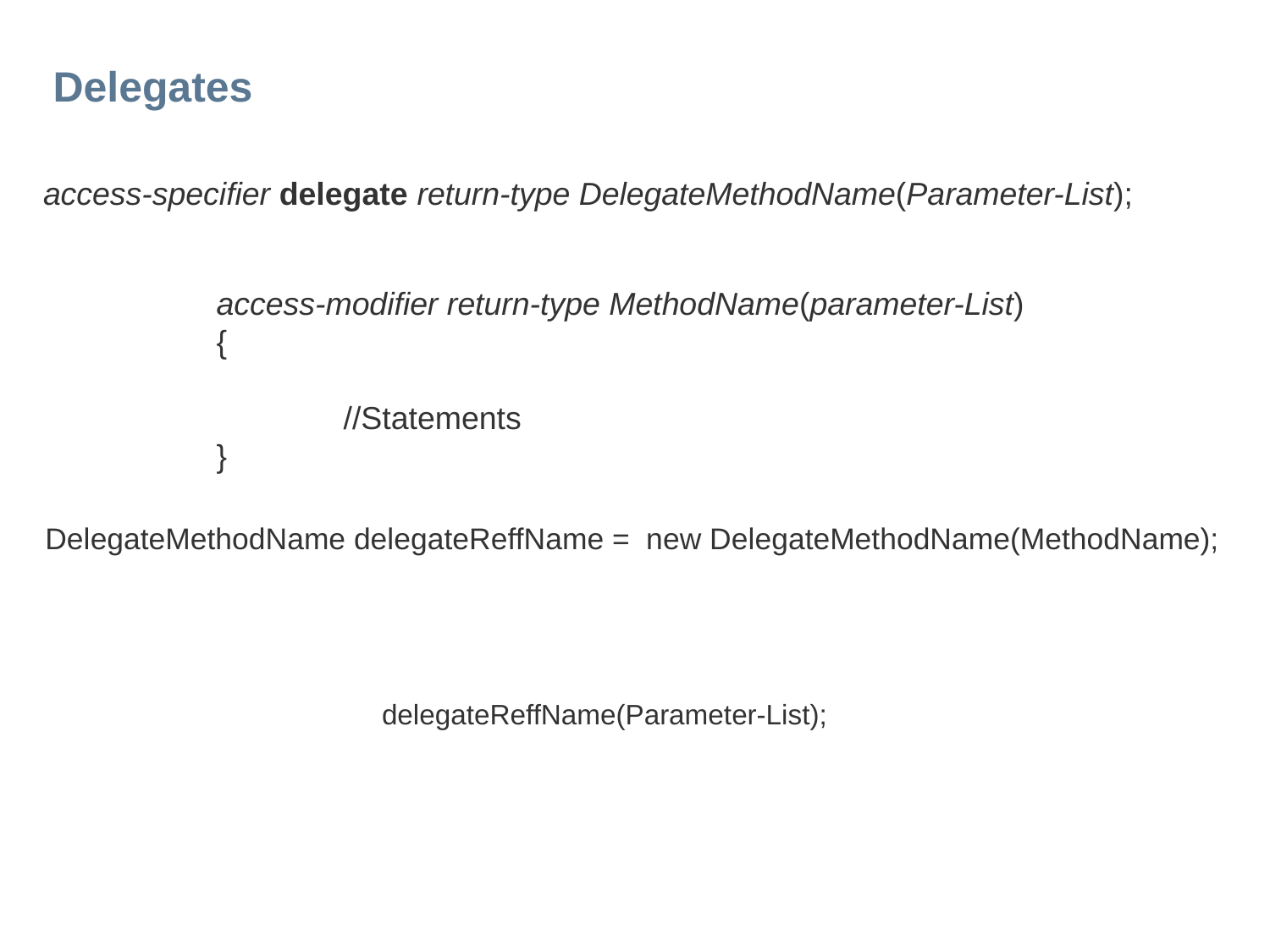

# Delegates
access-specifier delegate return-type DelegateMethodName(Parameter-List);
access-modifier return-type MethodName(parameter-List)
{

	//Statements
}
DelegateMethodName delegateReffName =  new DelegateMethodName(MethodName);
delegateReffName(Parameter-List);